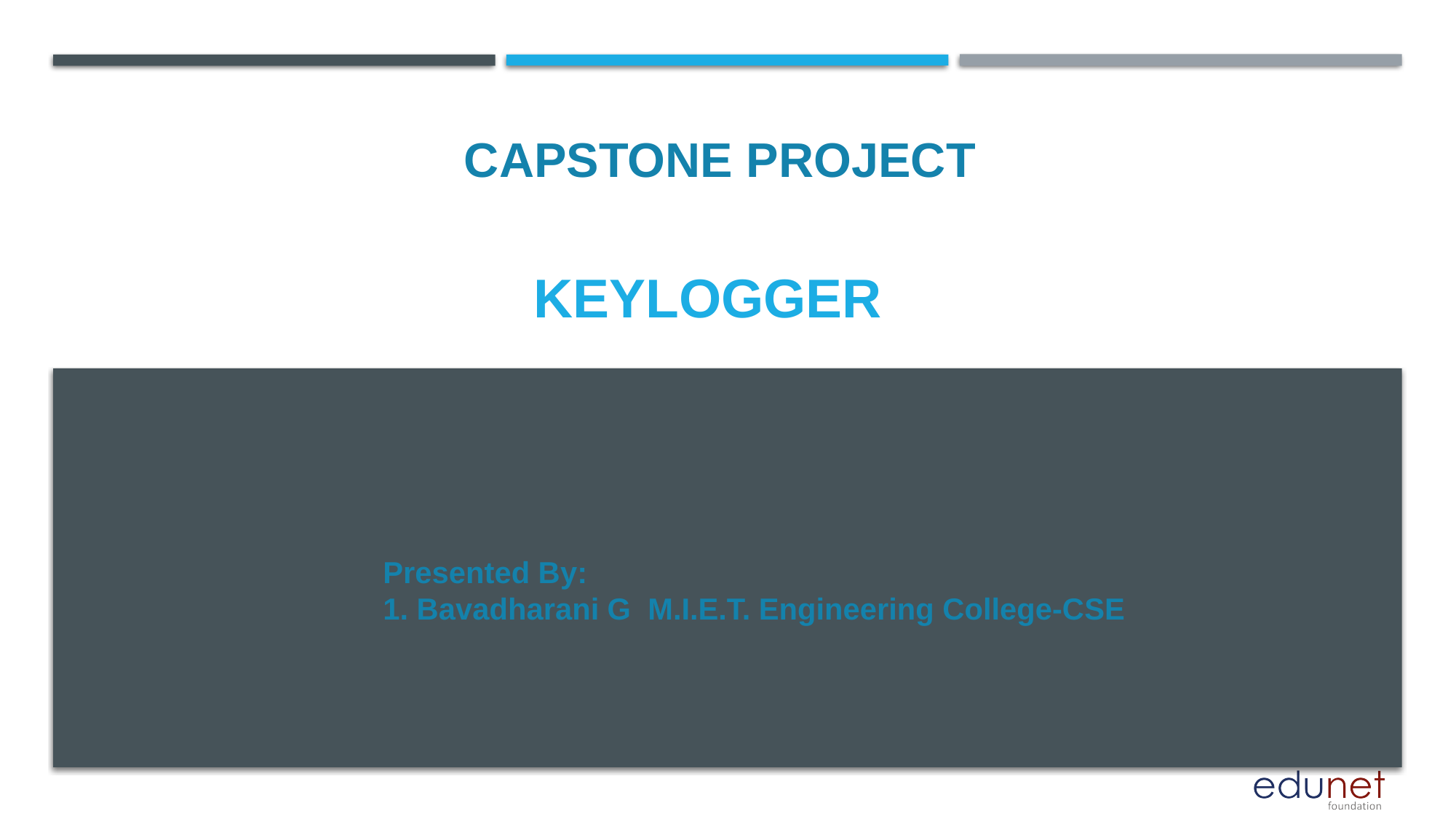

CAPSTONE PROJECT
# KEYLOGGER
Presented By:
1. Bavadharani G  M.I.E.T. Engineering College-CSE